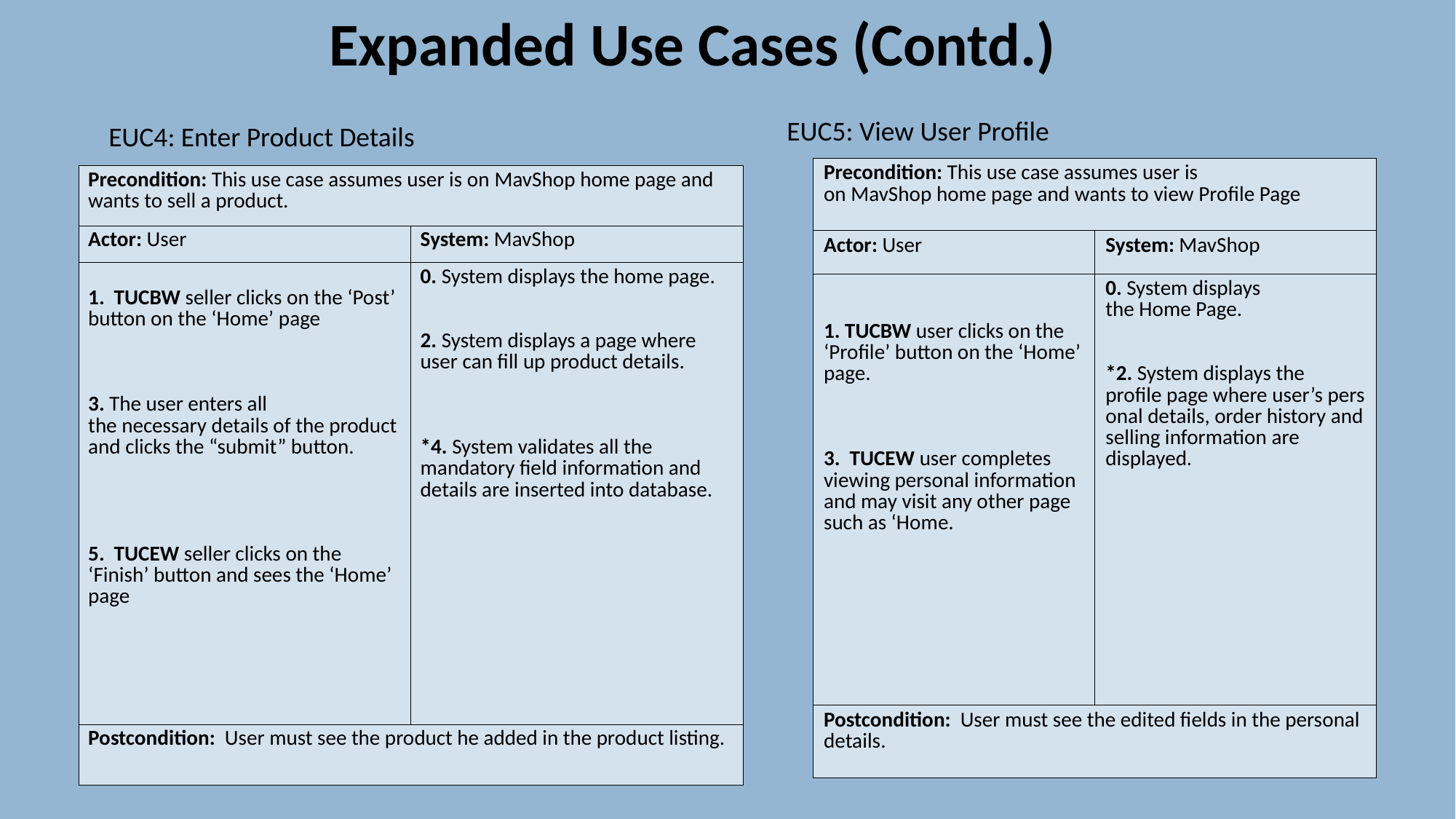

Expanded Use Cases (Contd.)
EUC5: View User Profile
EUC4: Enter Product Details
| Precondition: This use case assumes user is on MavShop home page and wants to view Profile Page |  |
| --- | --- |
| Actor: User | System: MavShop |
| 1. TUCBW user clicks on the ‘Profile’ button on the ‘Home’ page.          3.  TUCEW user completes viewing personal information and may visit any other page such as ‘Home. | 0. System displays the Home Page.      \*2. System displays the profile page where user’s personal details, order history and selling information are displayed. |
| Postcondition:  User must see the edited fields in the personal details. |  |
| Precondition: This use case assumes user is on MavShop home page and wants to sell a product. |  |
| --- | --- |
| Actor: User | System: MavShop |
| 1.  TUCBW seller clicks on the ‘Post’ button on the ‘Home’ page     3. The user enters all the necessary details of the product and clicks the “submit” button.  5.  TUCEW seller clicks on the ‘Finish’ button and sees the ‘Home’ page | 0. System displays the home page.  2. System displays a page where user can fill up product details.  \*4. System validates all the mandatory field information and details are inserted into database. |
| Postcondition:  User must see the product he added in the product listing. |  |